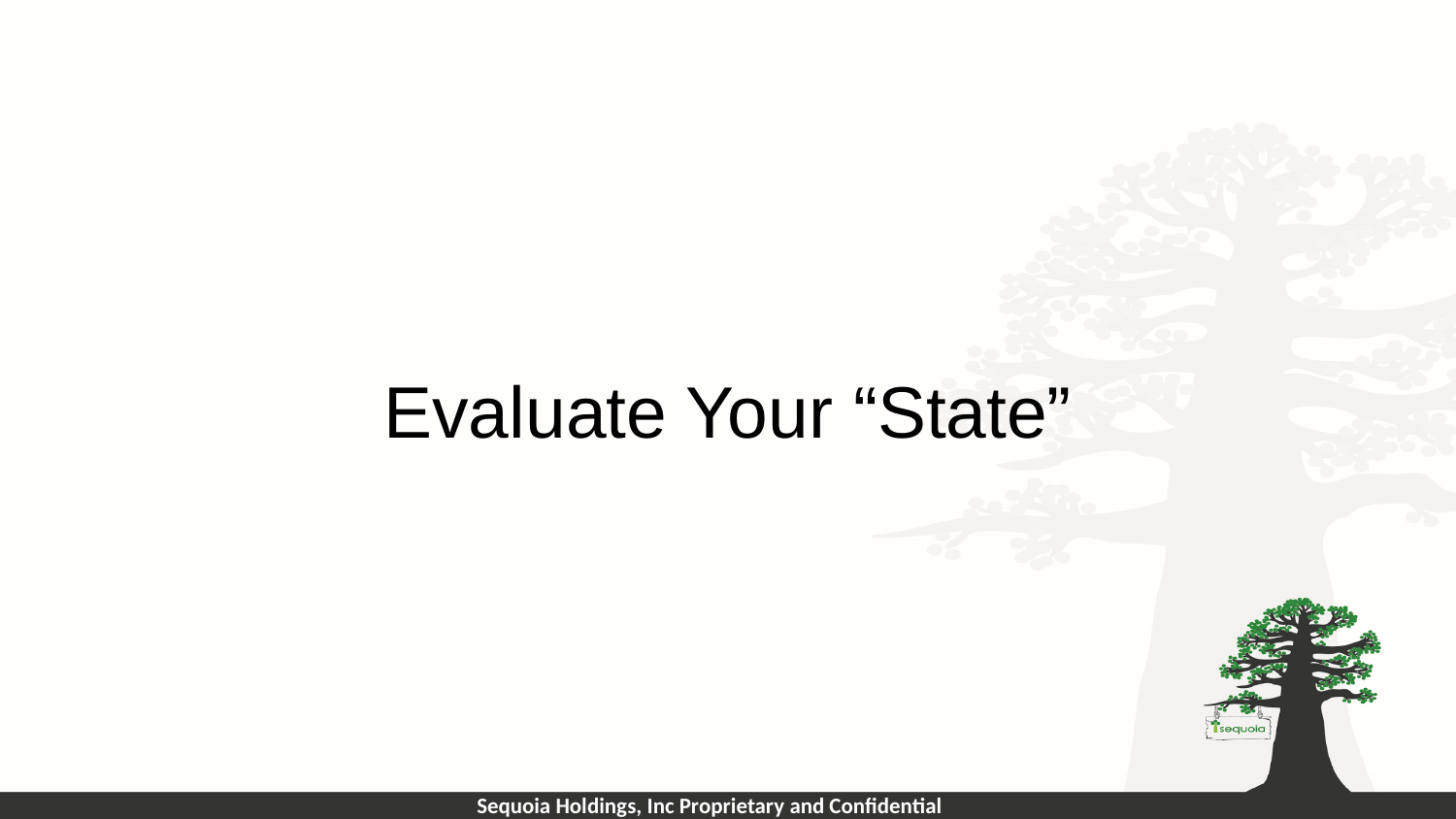

# Evaluate Your “State”
Sequoia Holdings, Inc Proprietary and Confidential